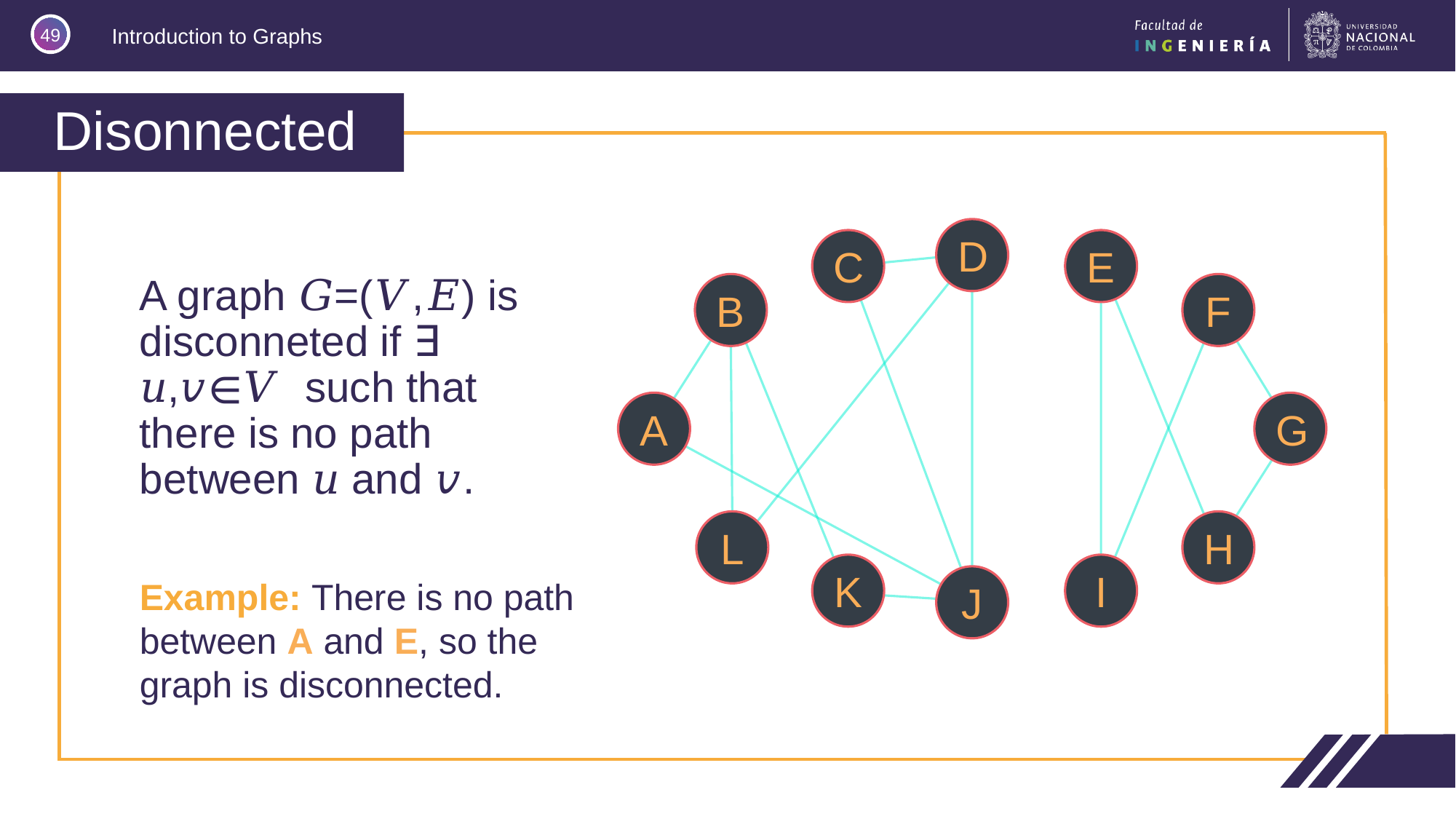

49
# Disonnected
D
C
E
B
F
A
G
L
H
K
I
J
A graph 𝐺=(𝑉,𝐸) is disconneted if ∃ 𝑢,𝑣∈𝑉  such that there is no path between 𝑢 and 𝑣.
Example: There is no path between A and E, so the graph is disconnected.